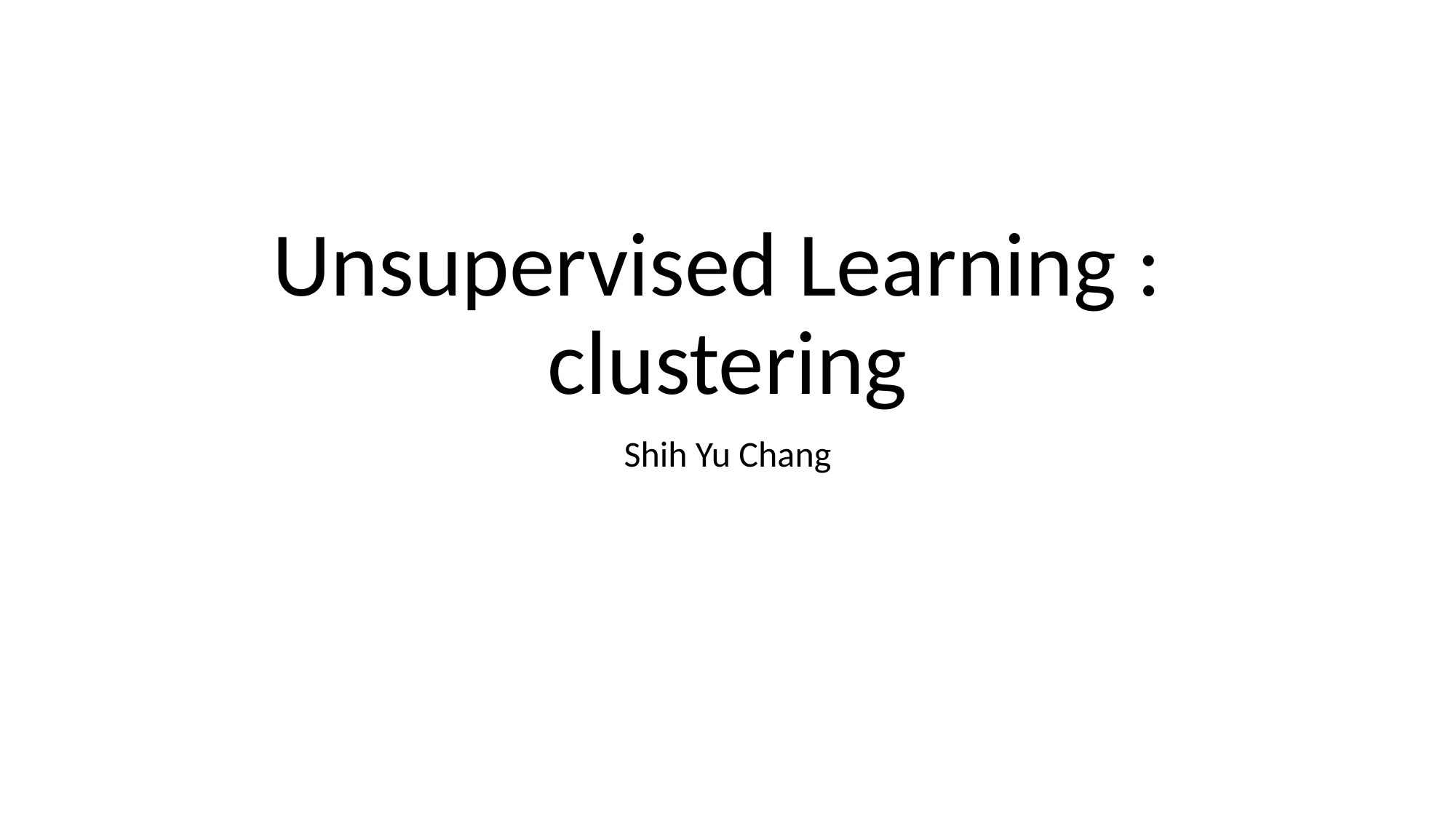

# Unsupervised Learning : clustering
Shih Yu Chang